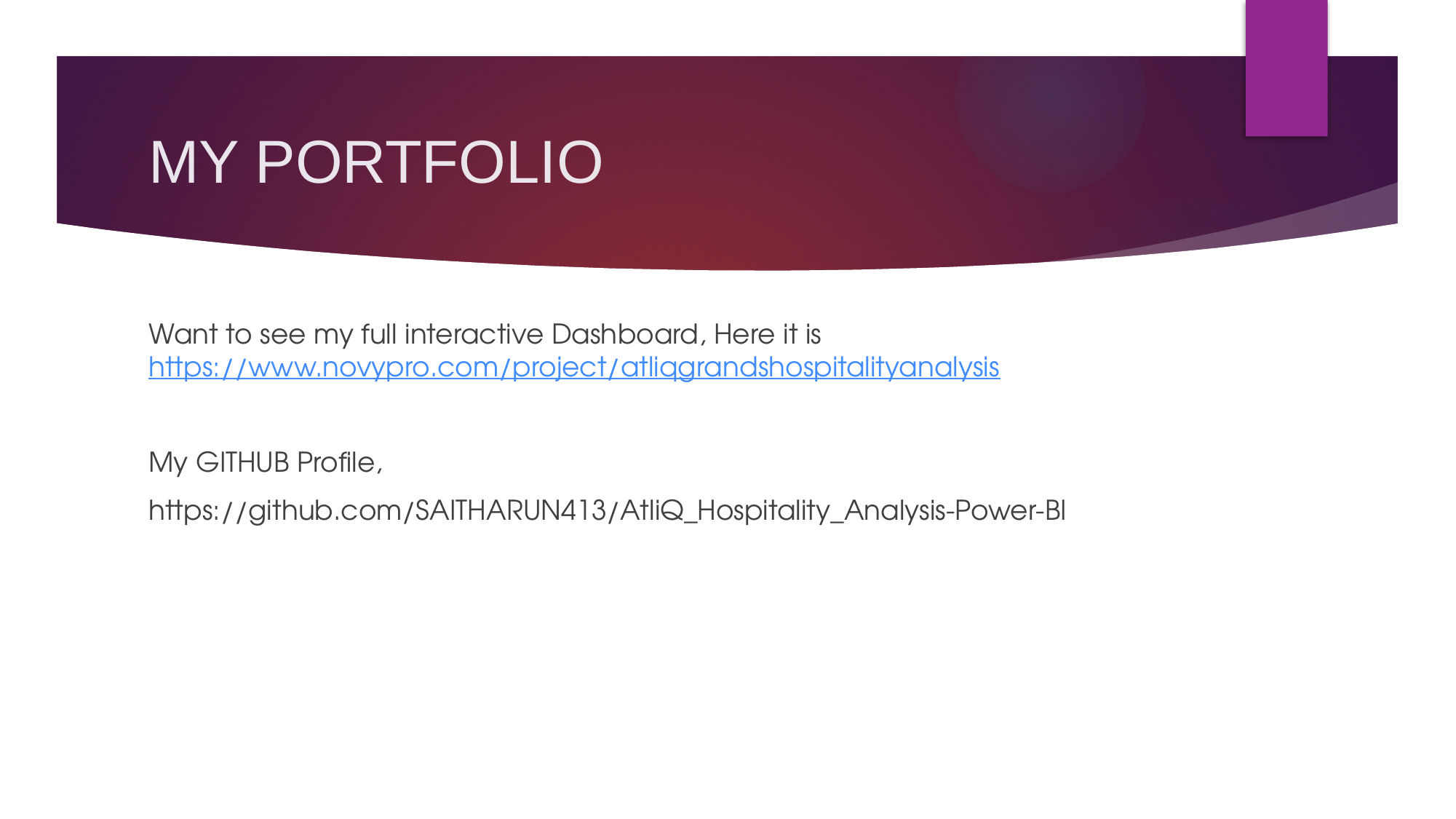

# MY PORTFOLIO
Want to see my full interactive Dashboard, Here it is  https://www.novypro.com/project/atliqgrandshospitalityanalysis

My GITHUB Profile,
https://github.com/SAITHARUN413/AtliQ_Hospitality_Analysis-Power-BI